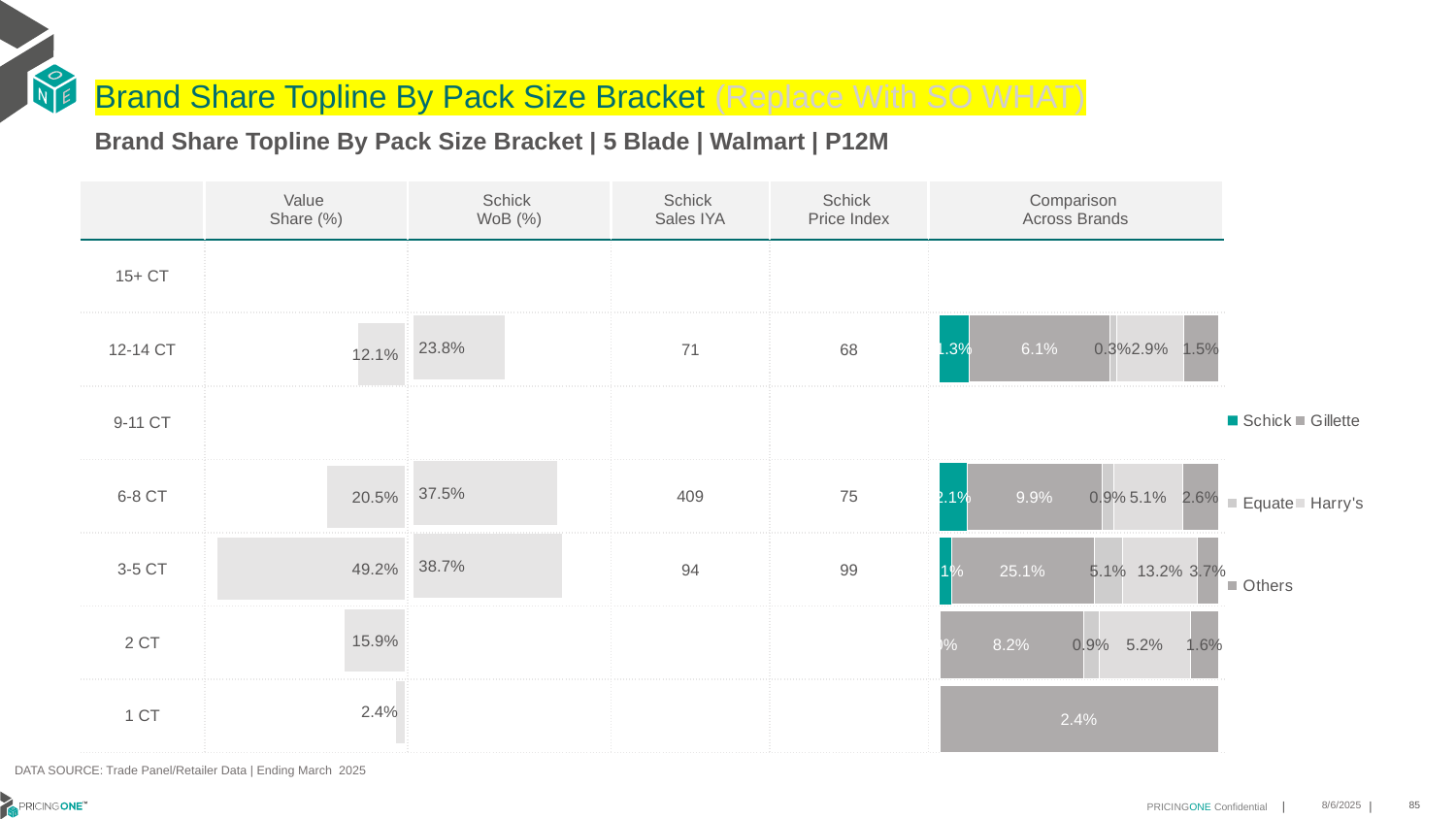

# Brand Share Topline By Pack Size Bracket (Replace With SO WHAT)
Brand Share Topline By Pack Size Bracket | 5 Blade | Walmart | P12M
|  | Value Share (%) | Schick WoB (%) | Schick Sales IYA | Schick Price Index | Comparison Across Brands |
| --- | --- | --- | --- | --- | --- |
| 15+ CT |  |  |  |  |  |
| 12-14 CT |  |  | 71 | 68 |  |
| 9-11 CT |  |  |  |  |  |
| 6-8 CT |  |  | 409 | 75 |  |
| 3-5 CT |  |  | 94 | 99 |  |
| 2 CT |  |  |  |  |  |
| 1 CT |  |  |  |  |  |

### Chart

| Category | Schick | Gillette | Equate | Harry's | Others |
|---|---|---|---|---|---|
| 15+ CT | None | None | None | None | None |
| 12-14 CT | 0.013014362559425962 | 0.06104025733985642 | 0.0026953272214264986 | 0.02940485756452188 | 0.015035283626482408 |
| 9-11 CT | None | None | None | None | None |
| 6-8 CT | 0.020538843044114907 | 0.09877631014944584 | 0.008604206935843274 | 0.05073121433677278 | 0.02605975716737779 |
| 3-5 CT | 0.021190500772668572 | 0.2509918491407886 | 0.05097442104080841 | 0.13175279289105693 | 0.03683537799097409 |
| 2 CT | 1.1735450723627961e-05 | 0.08166199395040191 | 0.009076404011262683 | 0.05204496555299265 | 0.015732782242683548 |
| 1 CT | None | 0.023785289202732814 | None | None | None |

### Chart

| Category | Value Share |
|---|---|
|  | None |

### Chart

| Category | Brand WoB % |
|---|---|
|  | None |
DATA SOURCE: Trade Panel/Retailer Data | Ending March  2025

8/6/2025
85